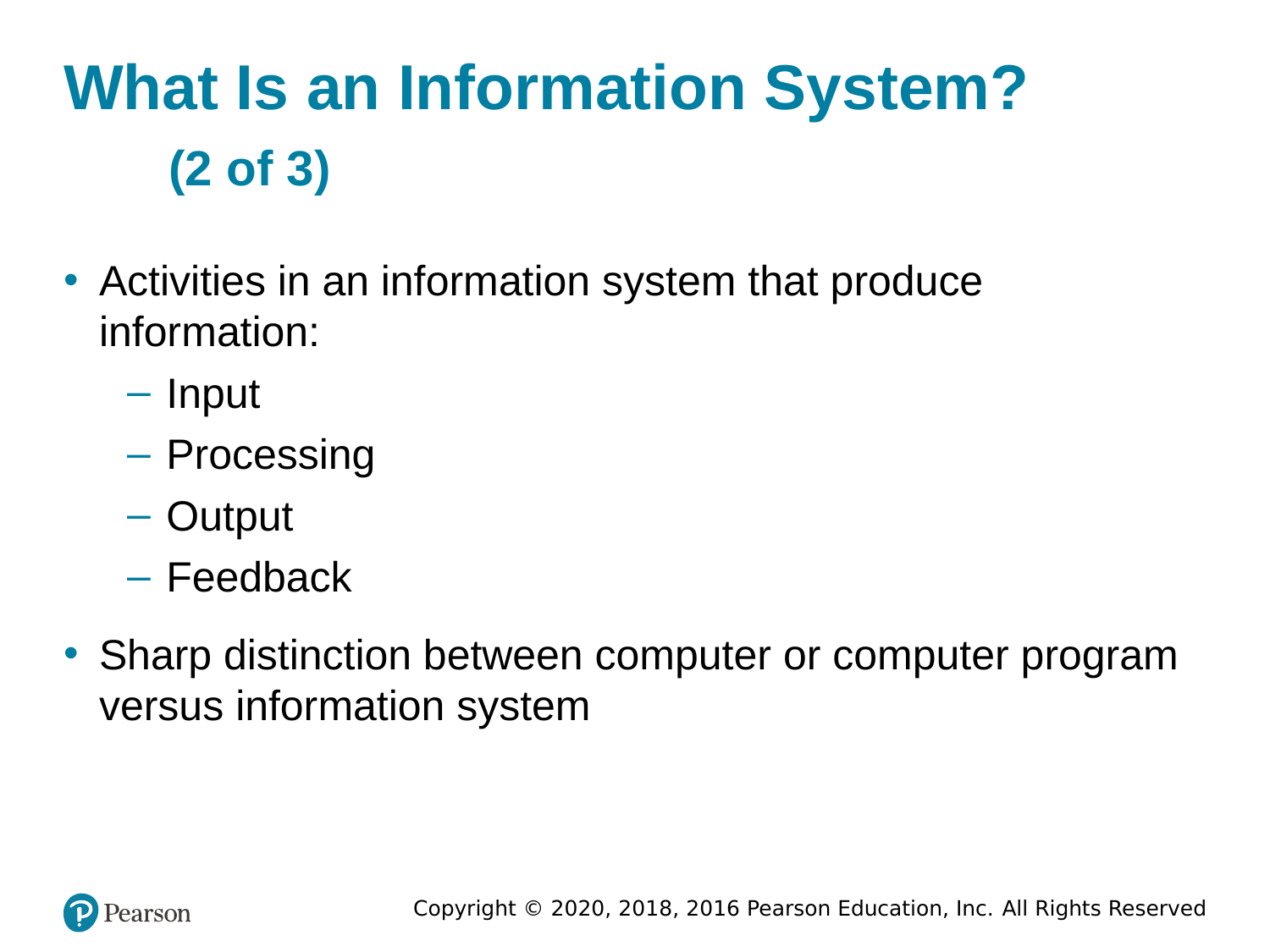

# What Is an Information System?                 (2 of 3)
Activities in an information system that produce information:
Input
Processing
Output
Feedback
Sharp distinction between computer or computer program versus information system